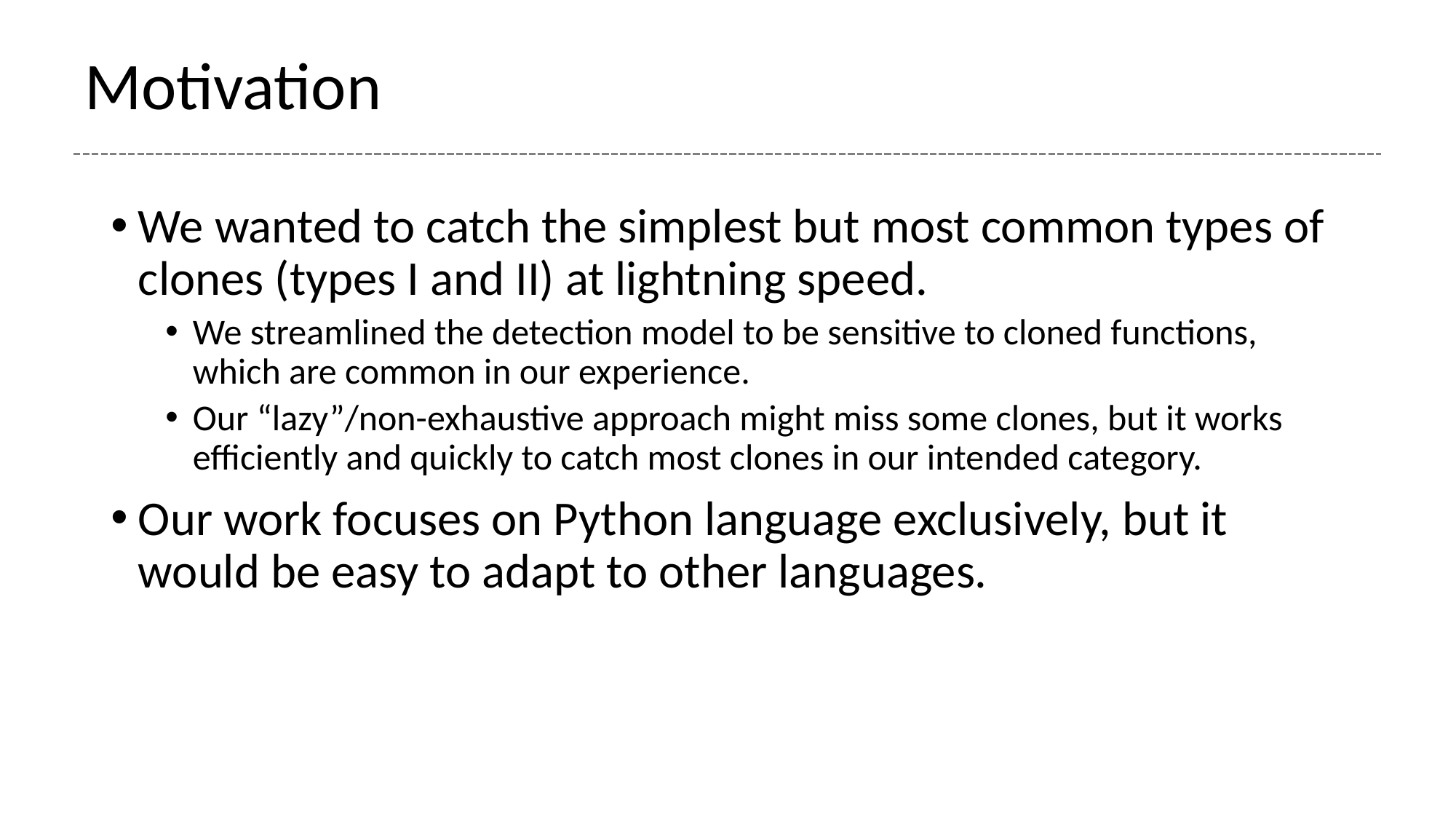

# Motivation
We wanted to catch the simplest but most common types of clones (types I and II) at lightning speed.
We streamlined the detection model to be sensitive to cloned functions, which are common in our experience.
Our “lazy”/non-exhaustive approach might miss some clones, but it works efficiently and quickly to catch most clones in our intended category.
Our work focuses on Python language exclusively, but it would be easy to adapt to other languages.